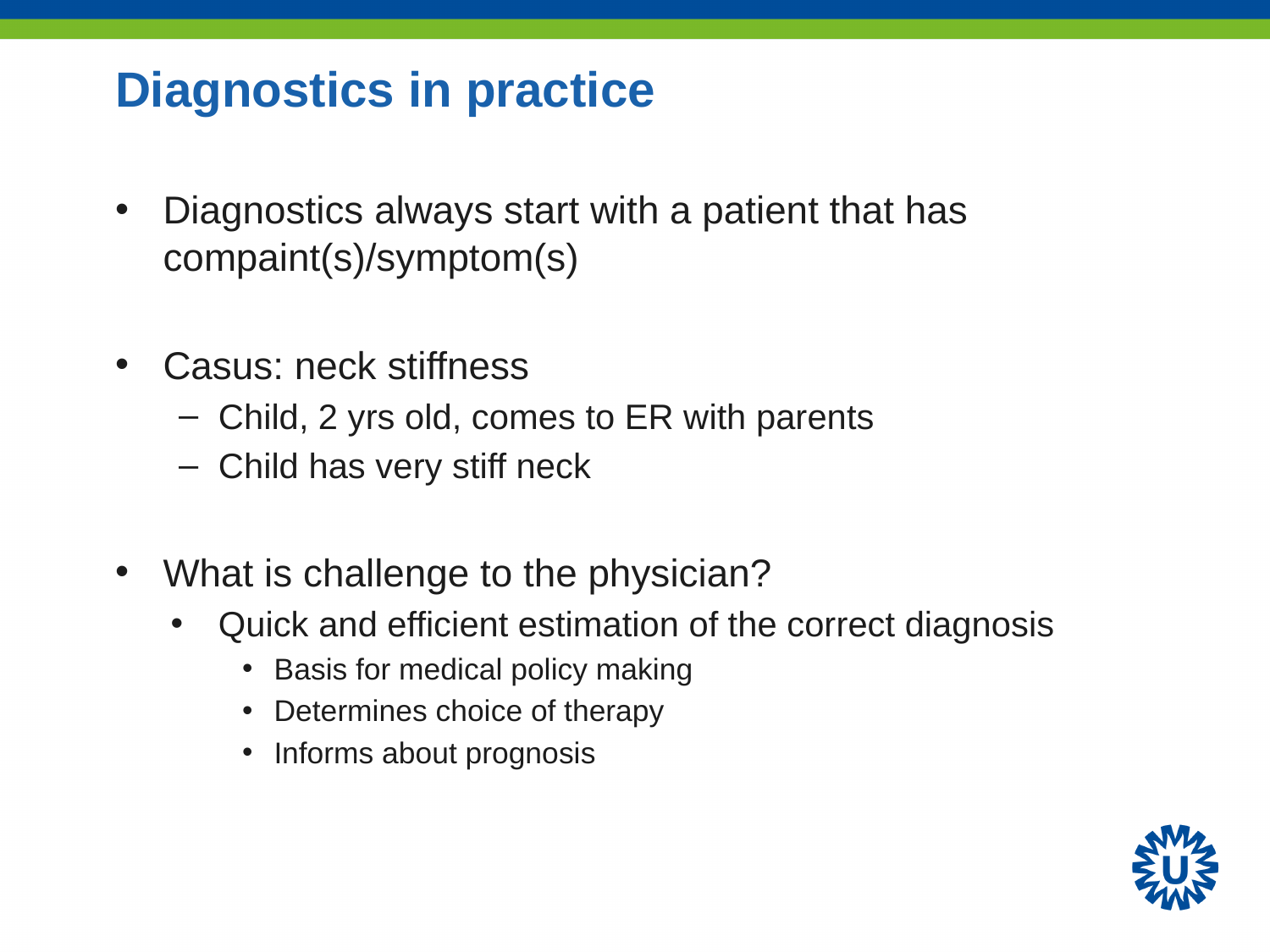

# Diagnostics in practice
Diagnostics always start with a patient that has compaint(s)/symptom(s)

Casus: neck stiffness
Child, 2 yrs old, comes to ER with parents
Child has very stiff neck

What is challenge to the physician?
Quick and efficient estimation of the correct diagnosis
Basis for medical policy making
Determines choice of therapy
Informs about prognosis